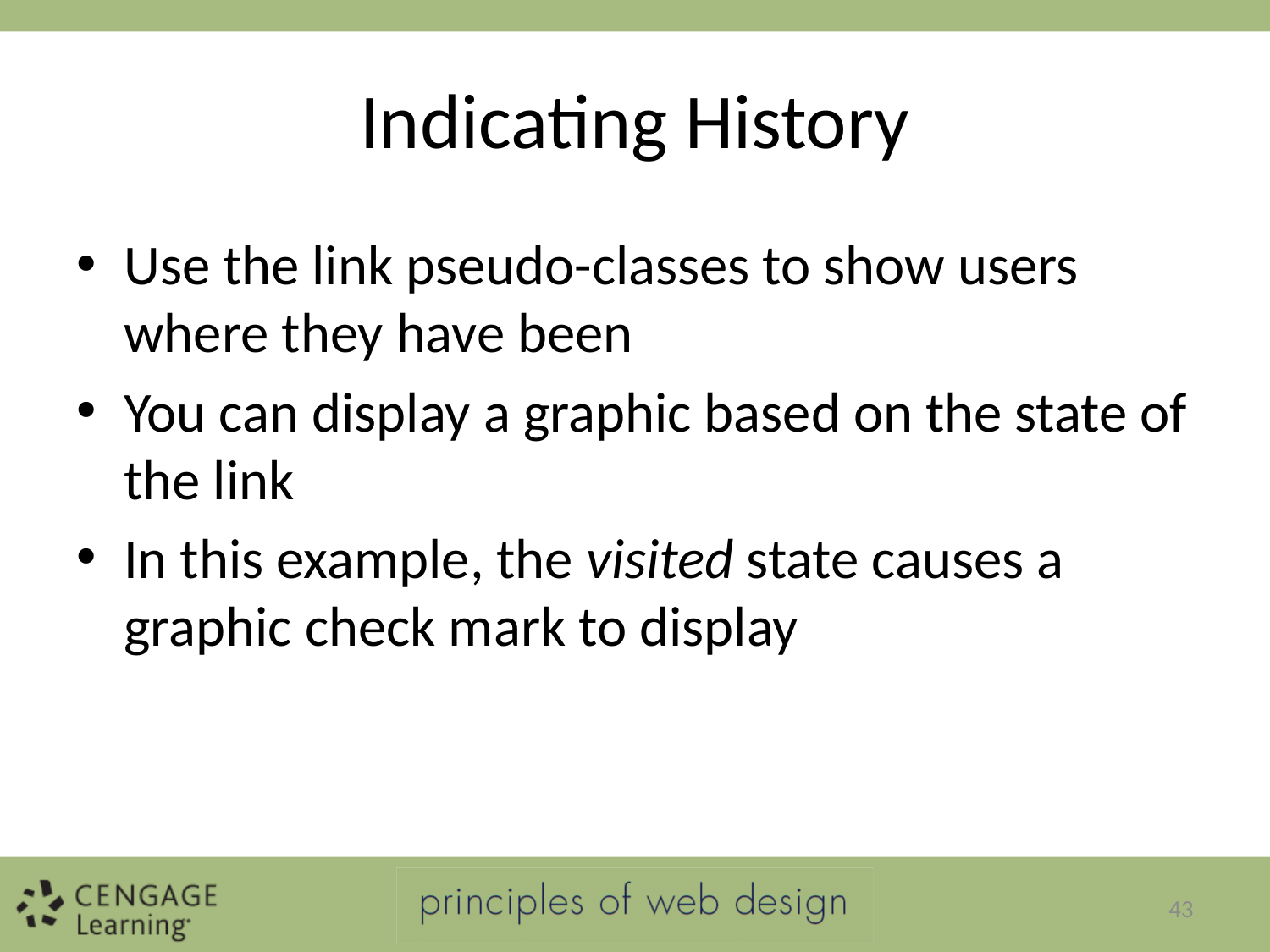

# Indicating History
Use the link pseudo-classes to show users where they have been
You can display a graphic based on the state of the link
In this example, the visited state causes a graphic check mark to display

43